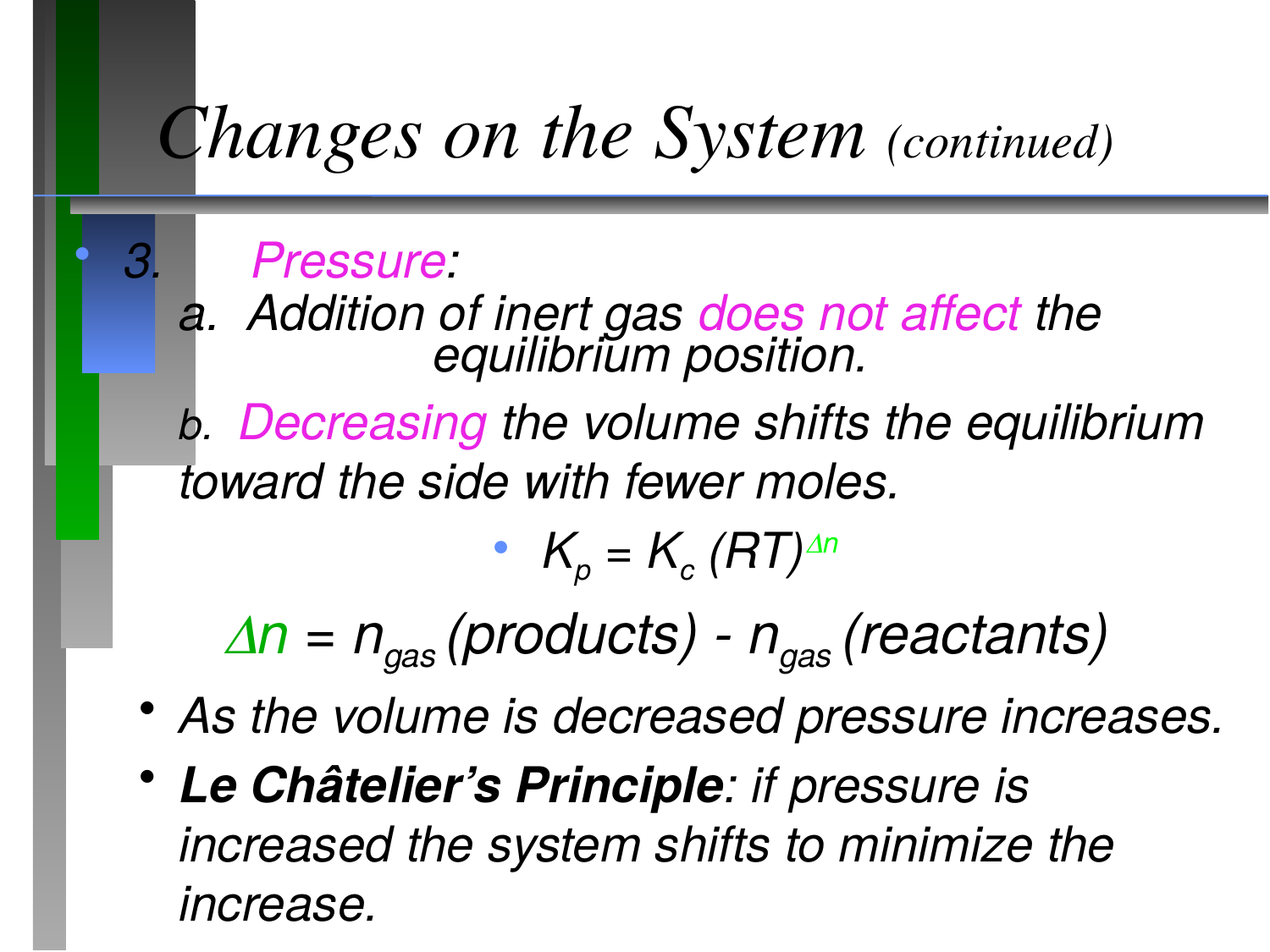

# Changes on the System (continued)
3.	Pressure:
	a.  Addition of inert gas does not affect the 			equilibrium position.
	b.  Decreasing the volume shifts the equilibrium toward the side with fewer moles.
Kp = Kc (RT)Δn
Δn = ngas (products) - ngas (reactants)
As the volume is decreased pressure increases.
Le Châtelier’s Principle: if pressure is increased the system shifts to minimize the increase.